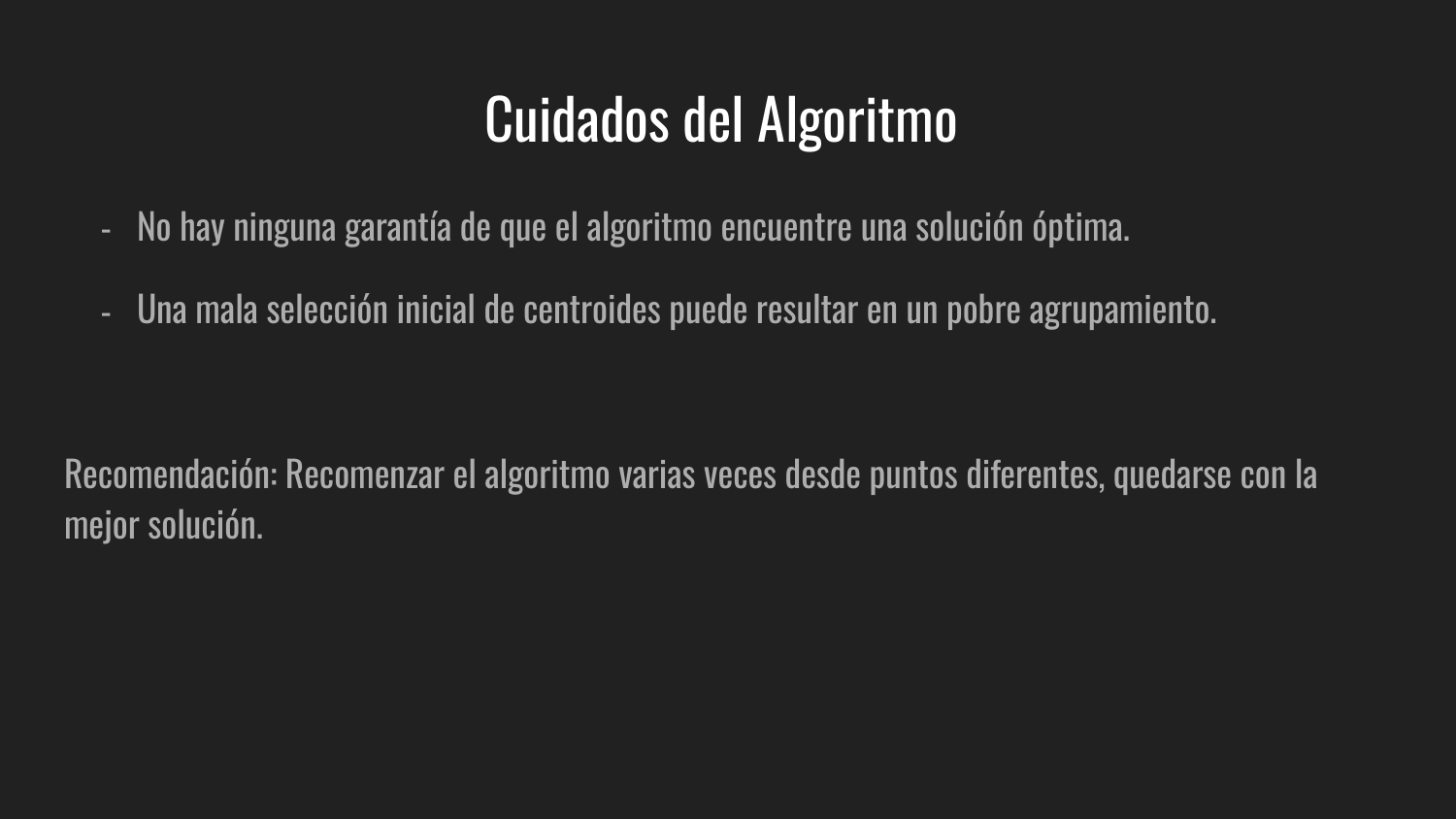

# Cuidados del Algoritmo
No hay ninguna garantía de que el algoritmo encuentre una solución óptima.
Una mala selección inicial de centroides puede resultar en un pobre agrupamiento.

Recomendación: Recomenzar el algoritmo varias veces desde puntos diferentes, quedarse con la mejor solución.